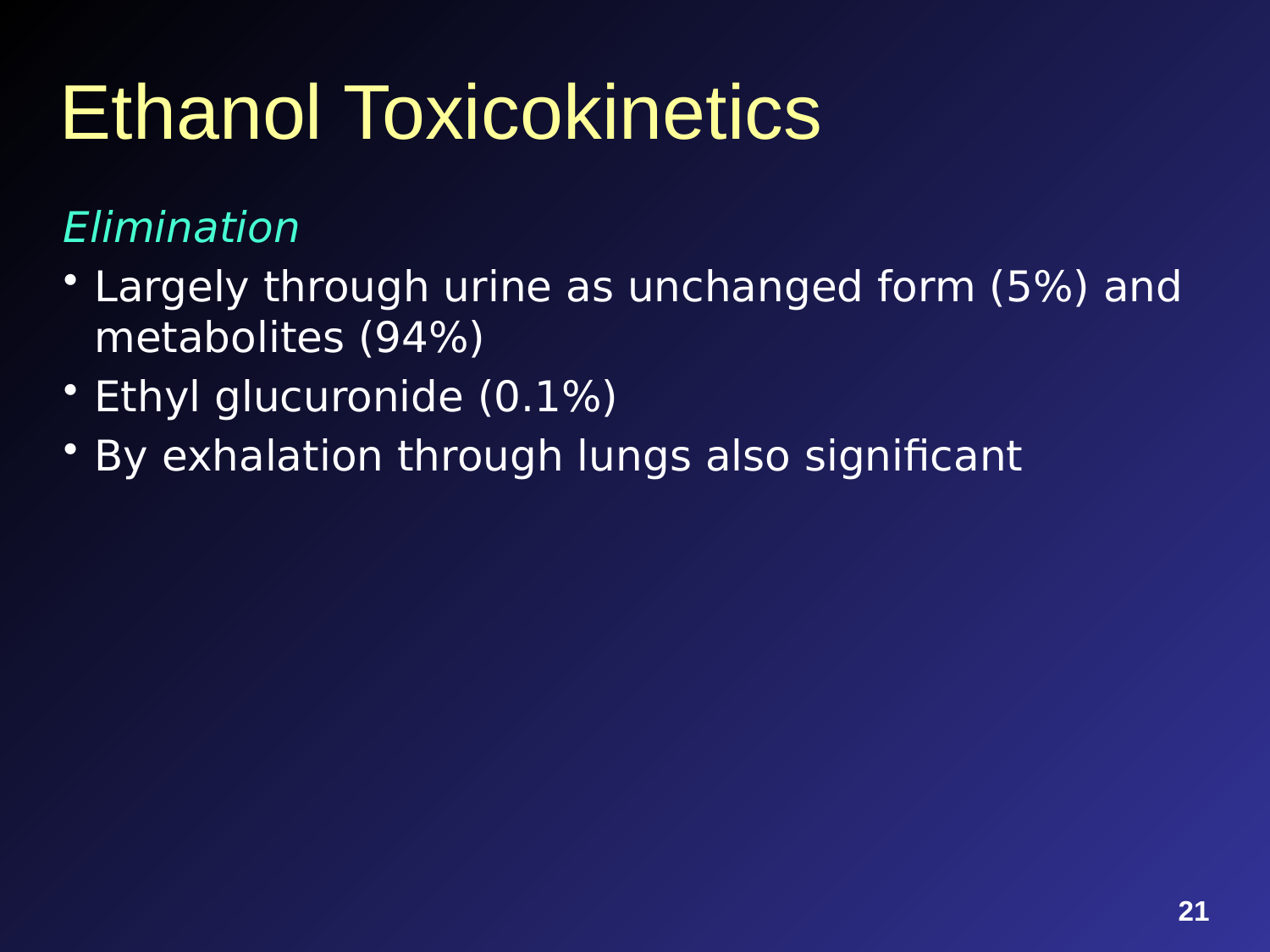

# Ethanol Toxicokinetics
Elimination
Largely through urine as unchanged form (5%) and metabolites (94%)
Ethyl glucuronide (0.1%)
By exhalation through lungs also significant
21